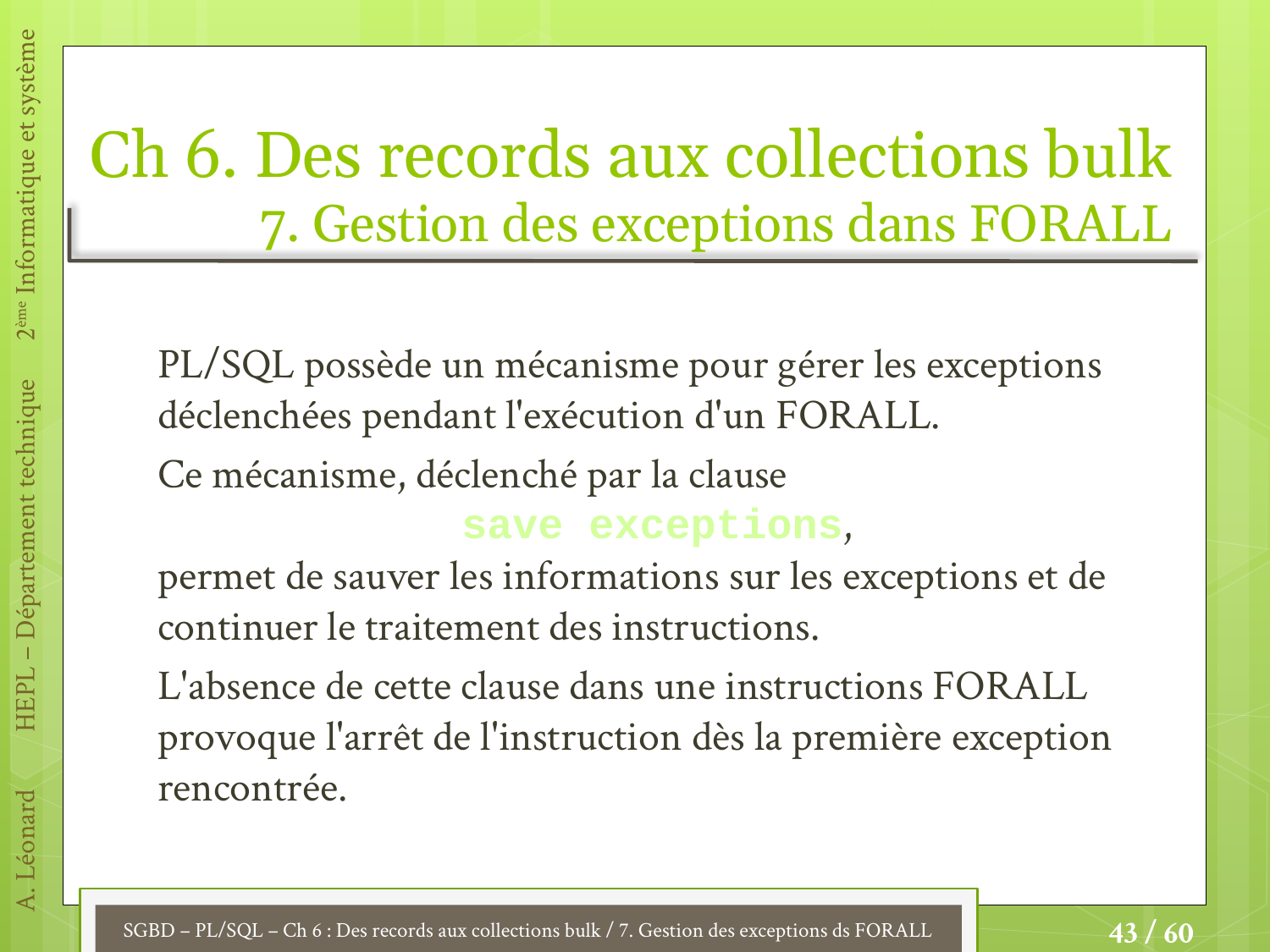

# Ch 6. Des records aux collections bulk 7. Gestion des exceptions dans FORALL
PL/SQL possède un mécanisme pour gérer les exceptions déclenchées pendant l'exécution d'un FORALL.
Ce mécanisme, déclenché par la clause
save exceptions,
permet de sauver les informations sur les exceptions et de continuer le traitement des instructions.
L'absence de cette clause dans une instructions FORALL provoque l'arrêt de l'instruction dès la première exception rencontrée.
SGBD – PL/SQL – Ch 6 : Des records aux collections bulk / 7. Gestion des exceptions ds FORALL